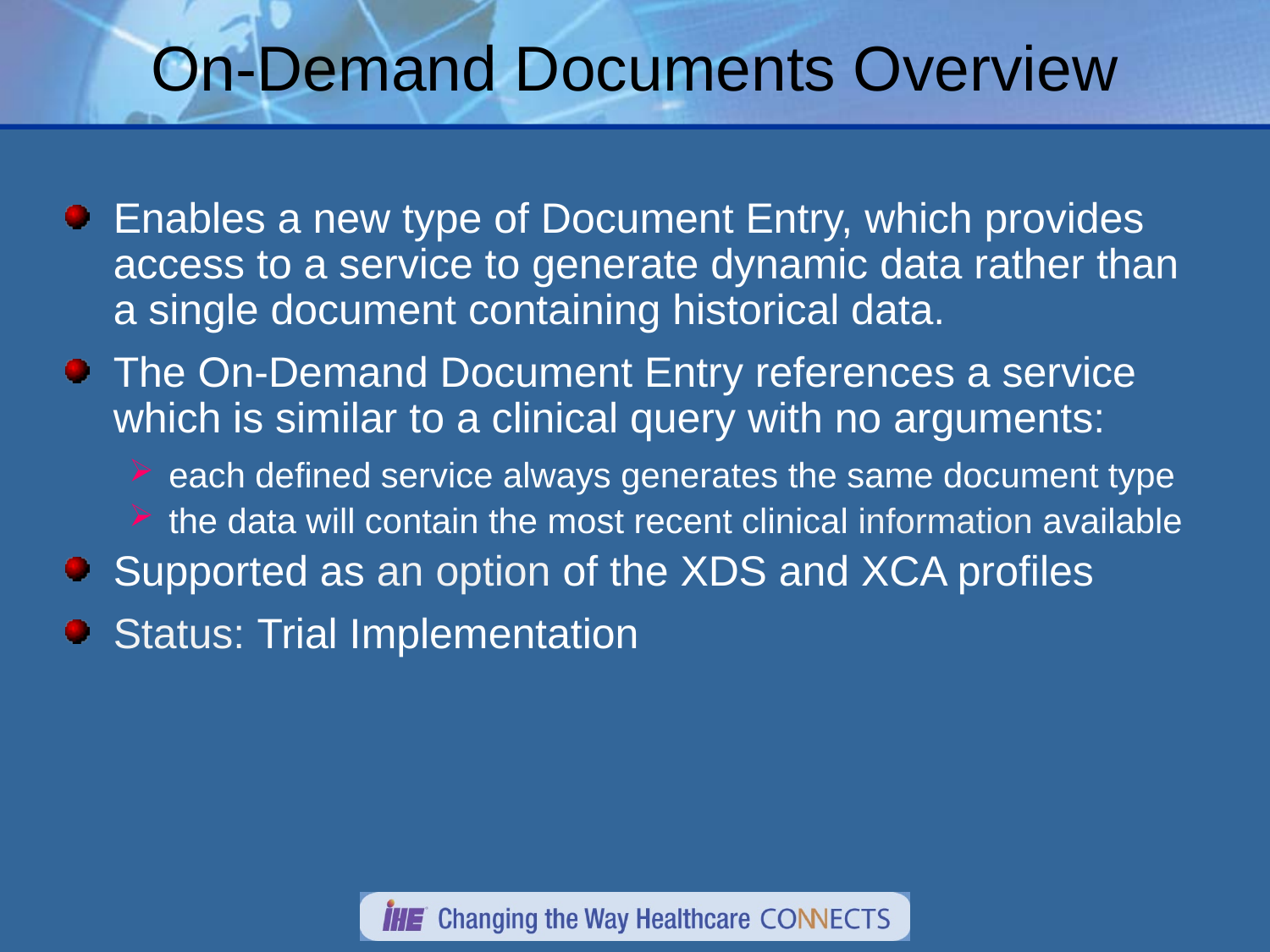

# On-Demand Documents Overview
Enables a new type of Document Entry, which provides access to a service to generate dynamic data rather than a single document containing historical data.
The On-Demand Document Entry references a service which is similar to a clinical query with no arguments:
each defined service always generates the same document type
the data will contain the most recent clinical information available
Supported as an option of the XDS and XCA profiles
Status: Trial Implementation